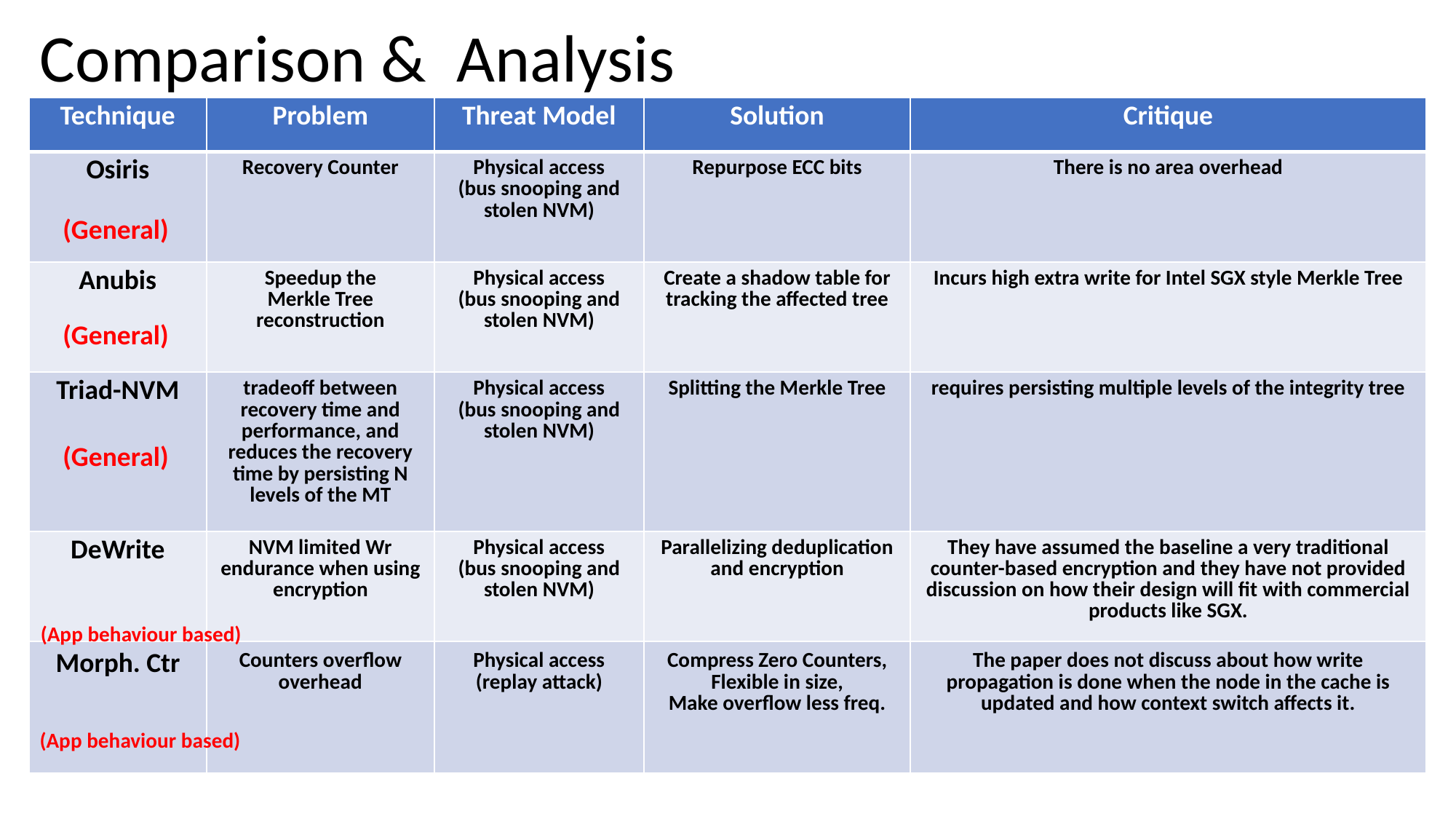

# Comparison &  Analysis
| Technique | Problem | Threat Model | Solution | Critique |
| --- | --- | --- | --- | --- |
| Osiris | Recovery Counter | Physical access (bus snooping and stolen NVM) | Repurpose ECC bits | There is no area overhead |
| Anubis | Speedup the Merkle Tree reconstruction | Physical access (bus snooping and stolen NVM) | Create a shadow table for tracking the affected tree | Incurs high extra write for Intel SGX style Merkle Tree |
| Triad-NVM | tradeoff between recovery time and performance, and reduces the recovery time by persisting N levels of the MT | Physical access (bus snooping and stolen NVM) | Splitting the Merkle Tree | requires persisting multiple levels of the integrity tree |
| DeWrite | NVM limited Wr endurance when using encryption | Physical access (bus snooping and stolen NVM) | Parallelizing deduplication and encryption | They have assumed the baseline a very traditional counter-based encryption and they have not provided discussion on how their design will fit with commercial products like SGX. |
| Morph. Ctr | Counters overflow overhead | Physical access (replay attack) | Compress Zero Counters, Flexible in size, Make overflow less freq. | The paper does not discuss about how write propagation is done when the node in the cache is updated and how context switch affects it. |
(General)
(General)
(General)
(App behaviour based)
(App behaviour based)